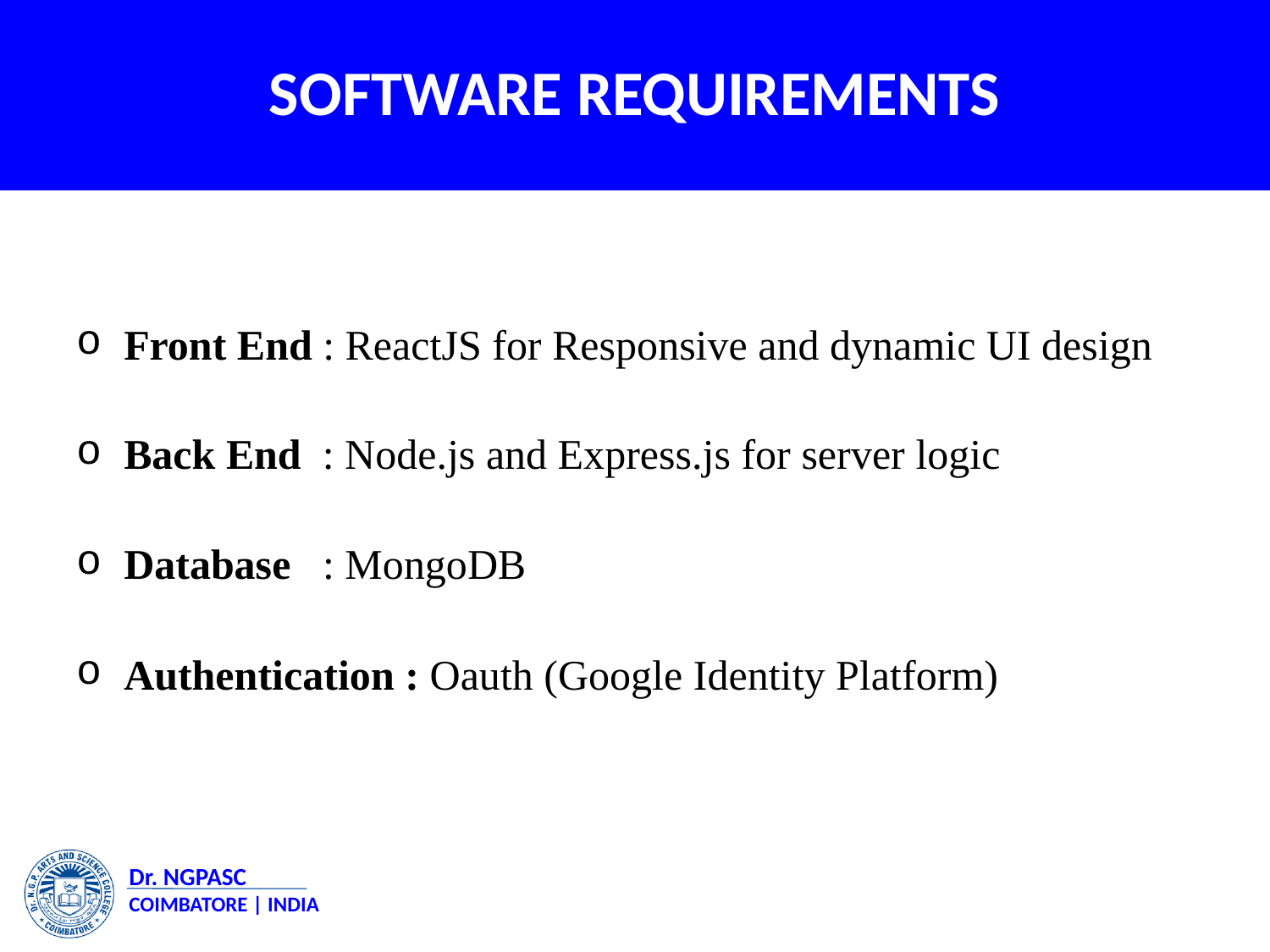

# SOFTWARE REQUIREMENTS

Front End : ReactJS for Responsive and dynamic UI design
Back End  : Node.js and Express.js for server logic
Database   : MongoDB
Authentication : Oauth (Google Identity Platform)